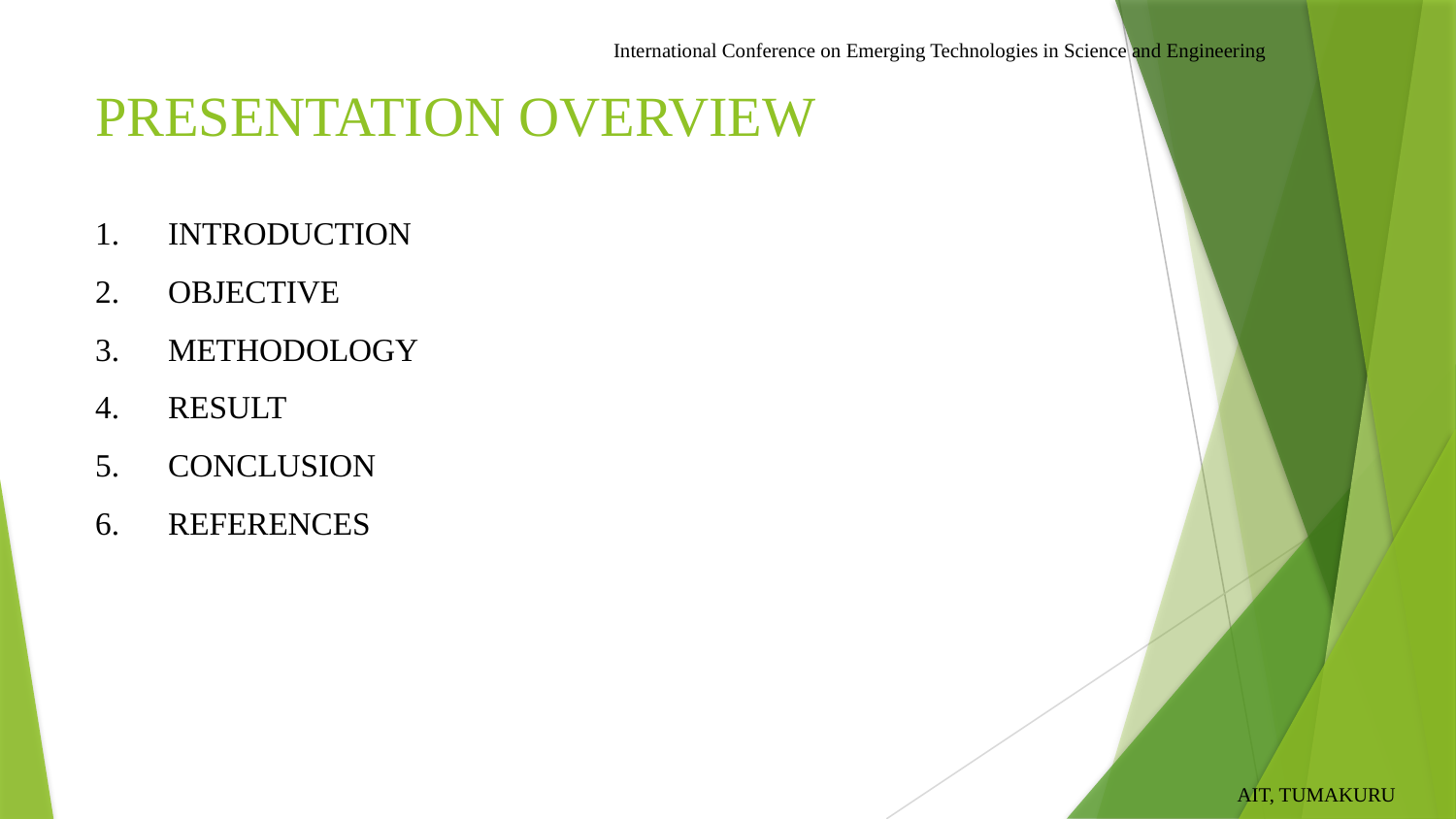

International Conference on Emerging Technologies in Science and Engineering
# PRESENTATION OVERVIEW
INTRODUCTION
OBJECTIVE
METHODOLOGY
RESULT
CONCLUSION
REFERENCES
 AIT, TUMAKURU